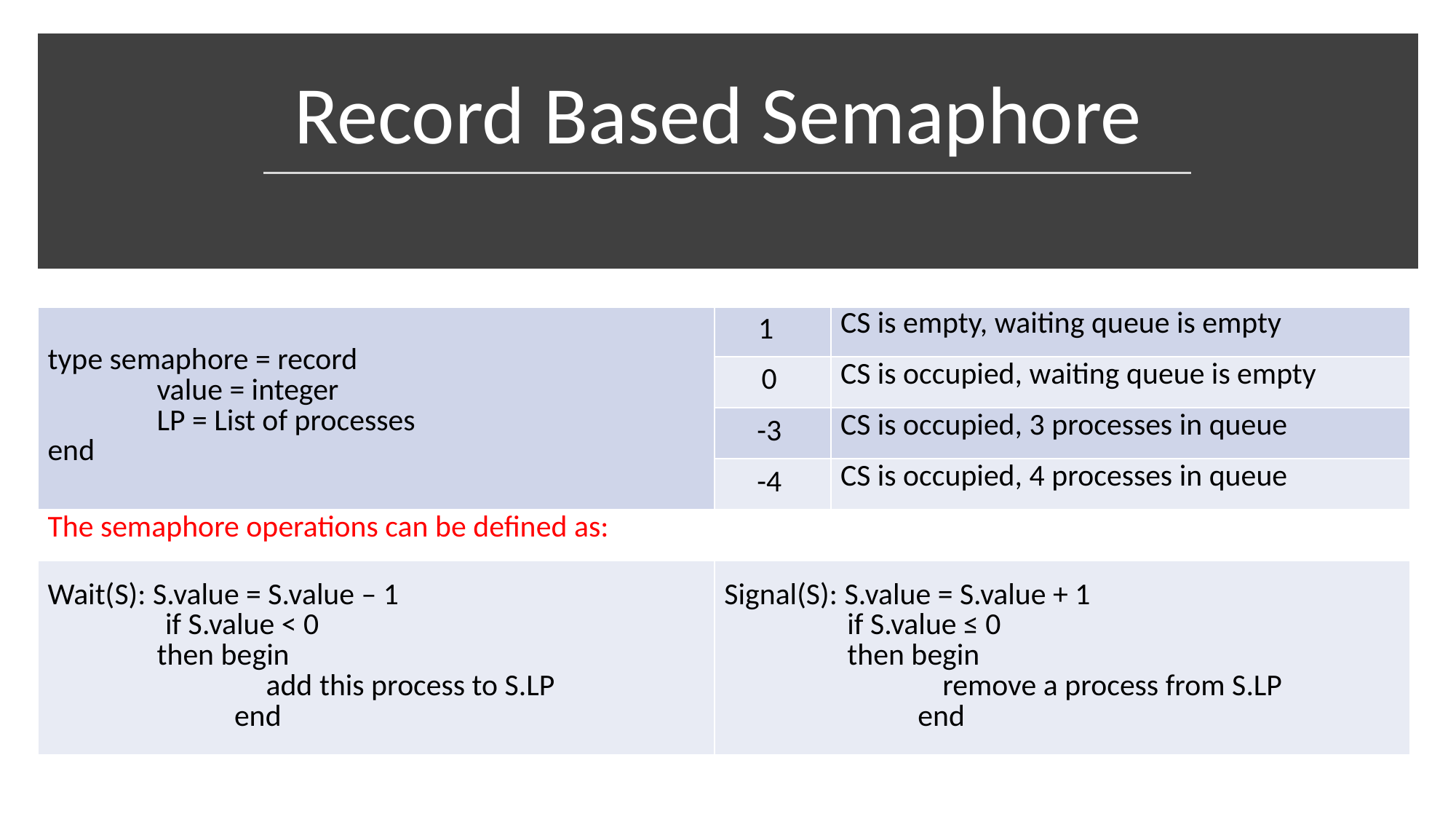

# Record Based Semaphore
|  |  |  |
| --- | --- | --- |
| type semaphore = record value = integer LP = List of processes end | 1 | CS is empty, waiting queue is empty |
|  | 0 | CS is occupied, waiting queue is empty |
|  | -3 | CS is occupied, 3 processes in queue |
|  | -4 | CS is occupied, 4 processes in queue |
| The semaphore operations can be defined as: |  |  |
| Wait(S): S.value = S.value – 1 if S.value < 0 then begin add this process to S.LP end | Signal(S): S.value = S.value + 1 if S.value ≤ 0 then begin remove a process from S.LP end |  |